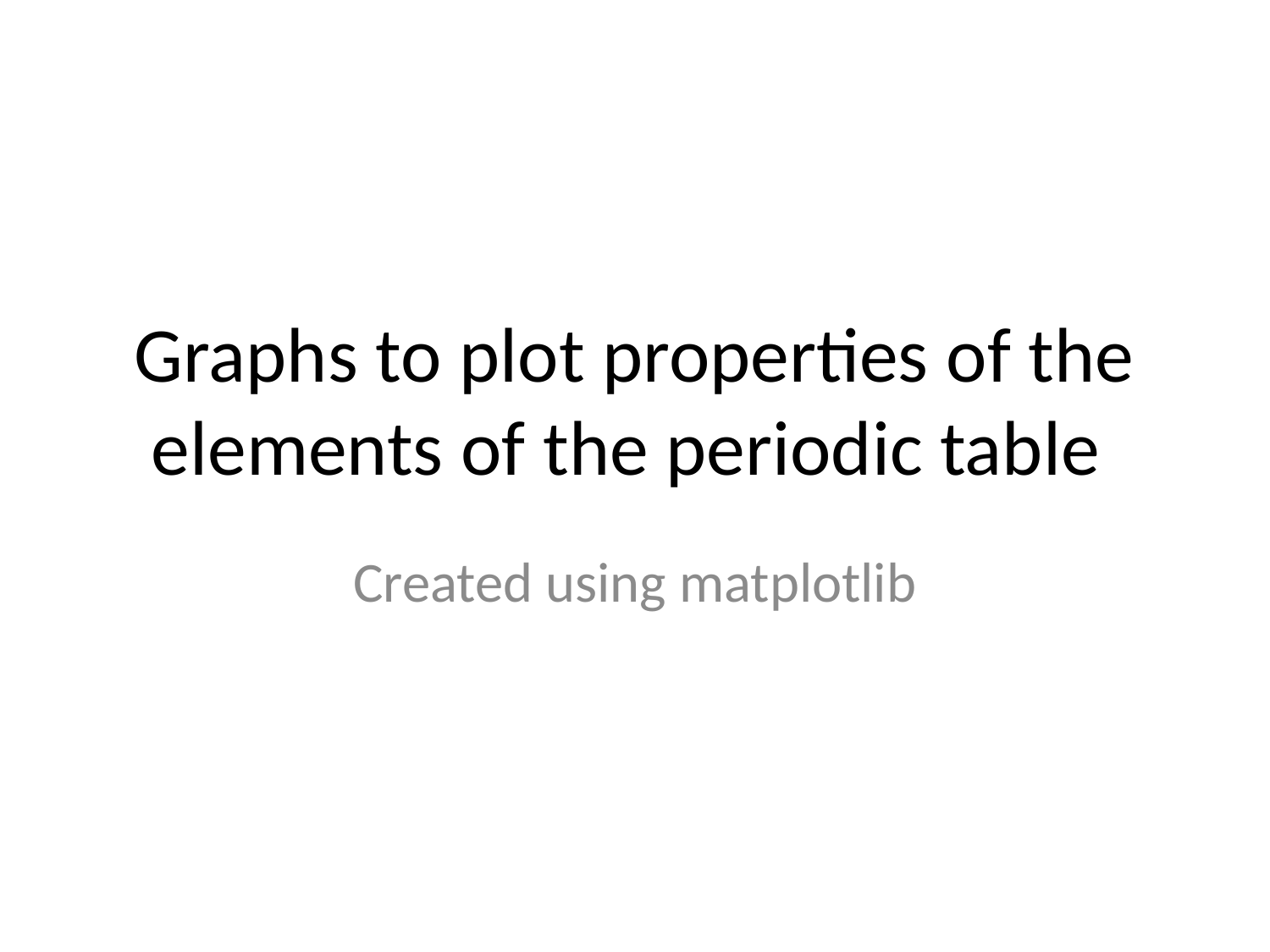

# Graphs to plot properties of the elements of the periodic table
Created using matplotlib